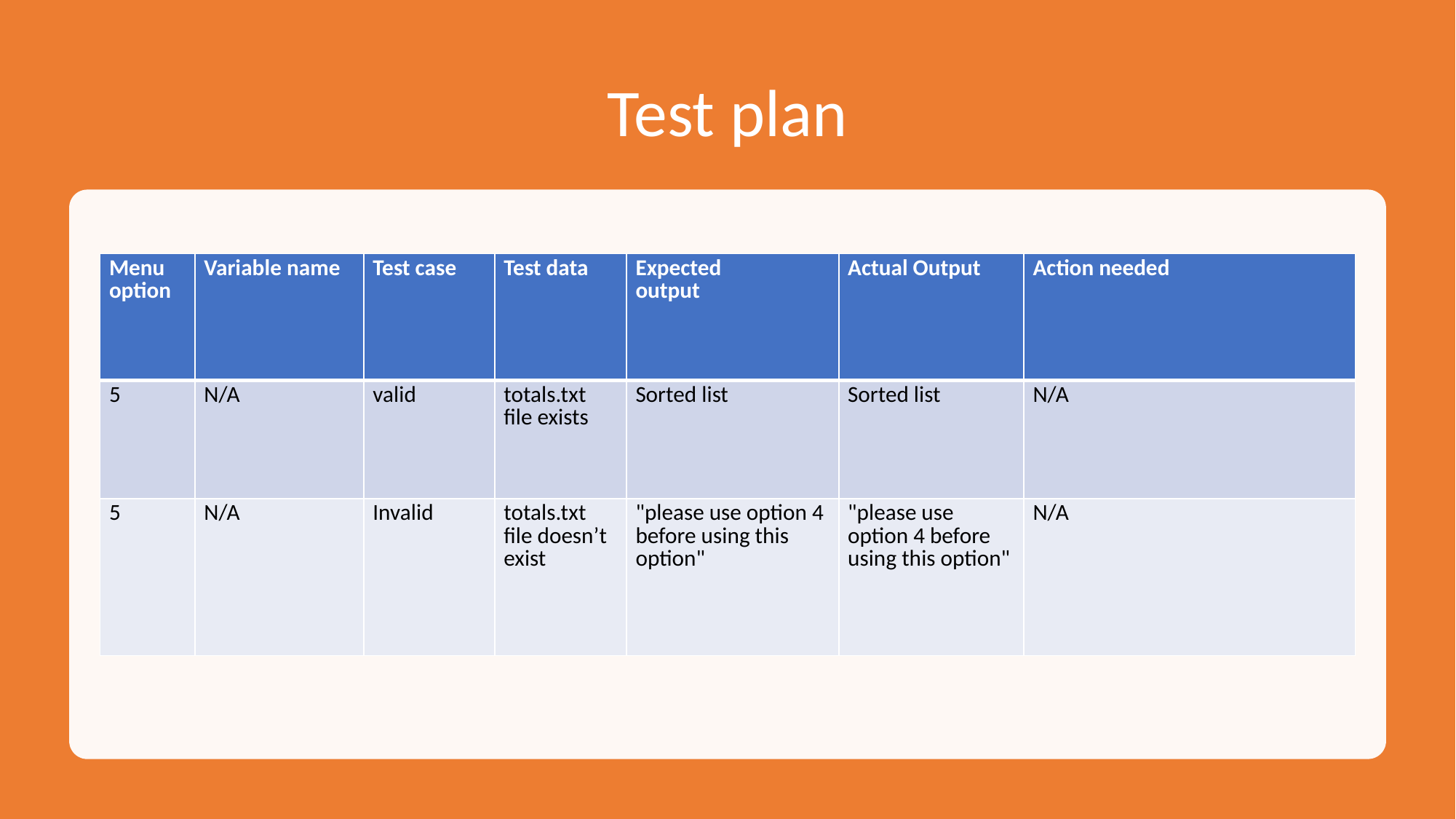

# Test plan

| Menu option | Variable name​ | Test case​ | Test data​ | Expected ​ output | Actual Output​ | Action needed​ |
| --- | --- | --- | --- | --- | --- | --- |
| 5 | N/A | valid | totals.txt file exists | Sorted list | Sorted list | N/A |
| 5 | N/A | Invalid | totals.txt file doesn’t exist | "please use option 4 before using this option" | "please use option 4 before using this option" | N/A |